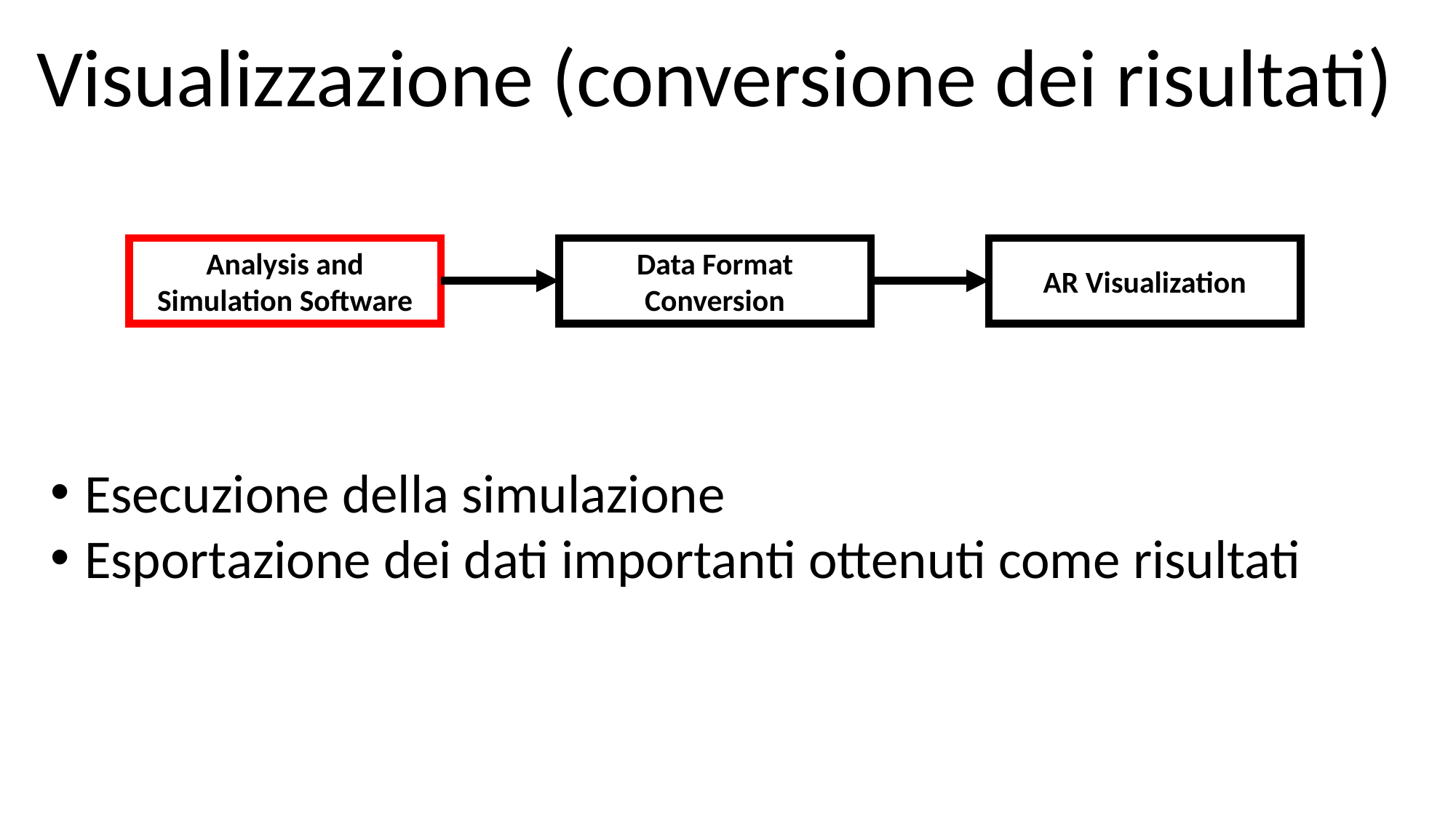

Visualizzazione (conversione dei risultati)
Analysis and
Simulation Software
Data Format
Conversion
AR Visualization
Esecuzione della simulazione
Esportazione dei dati importanti ottenuti come risultati